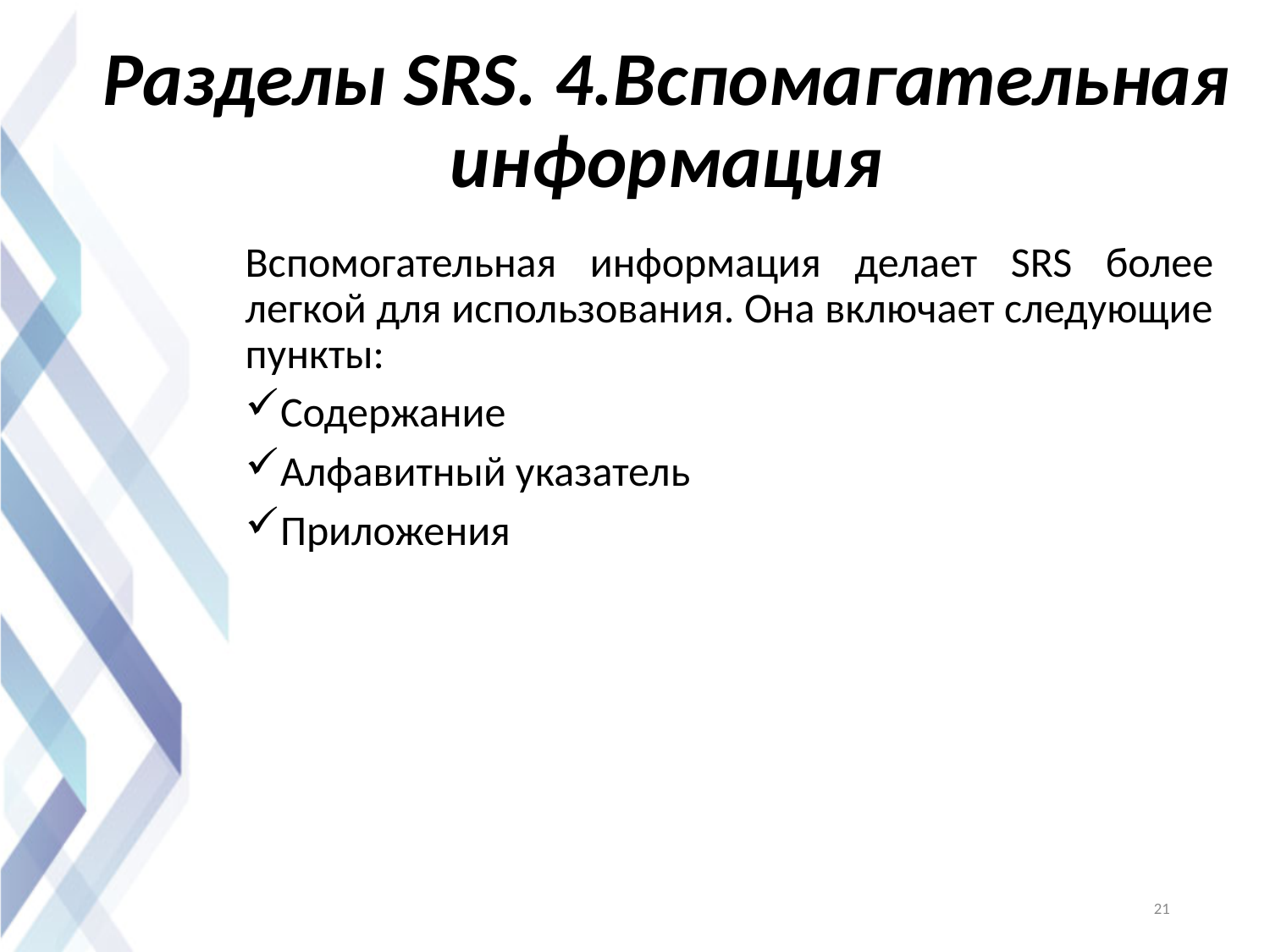

# Разделы SRS. 4.Вспомагательная информация
Вспомогательная информация делает SRS более легкой для использования. Она включает следующие пункты:
Содержание
Алфавитный указатель
Приложения
21